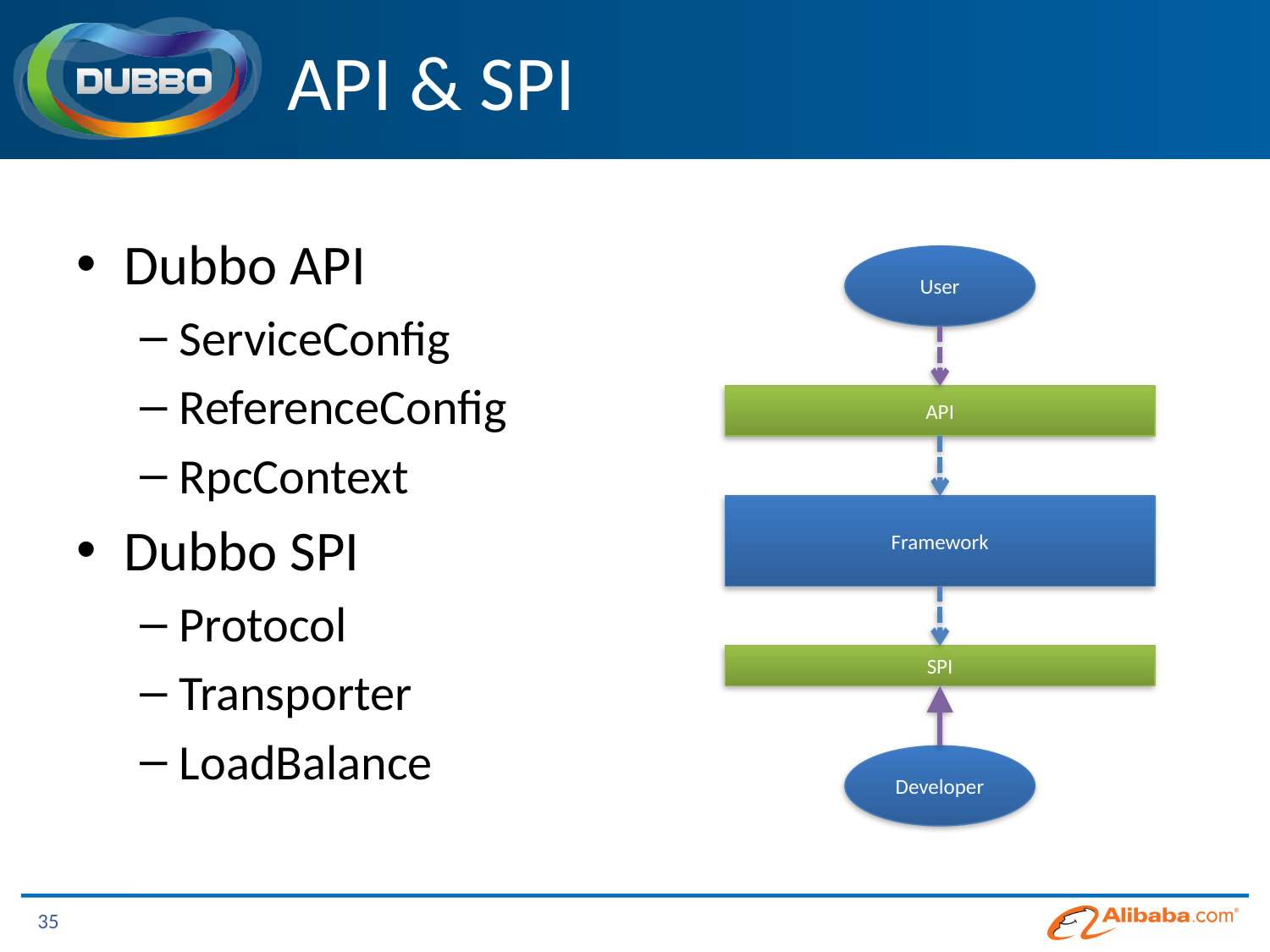

# API & SPI
Dubbo API
ServiceConfig
ReferenceConfig
RpcContext
Dubbo SPI
Protocol
Transporter
LoadBalance
User
API
Framework
SPI
Developer
35